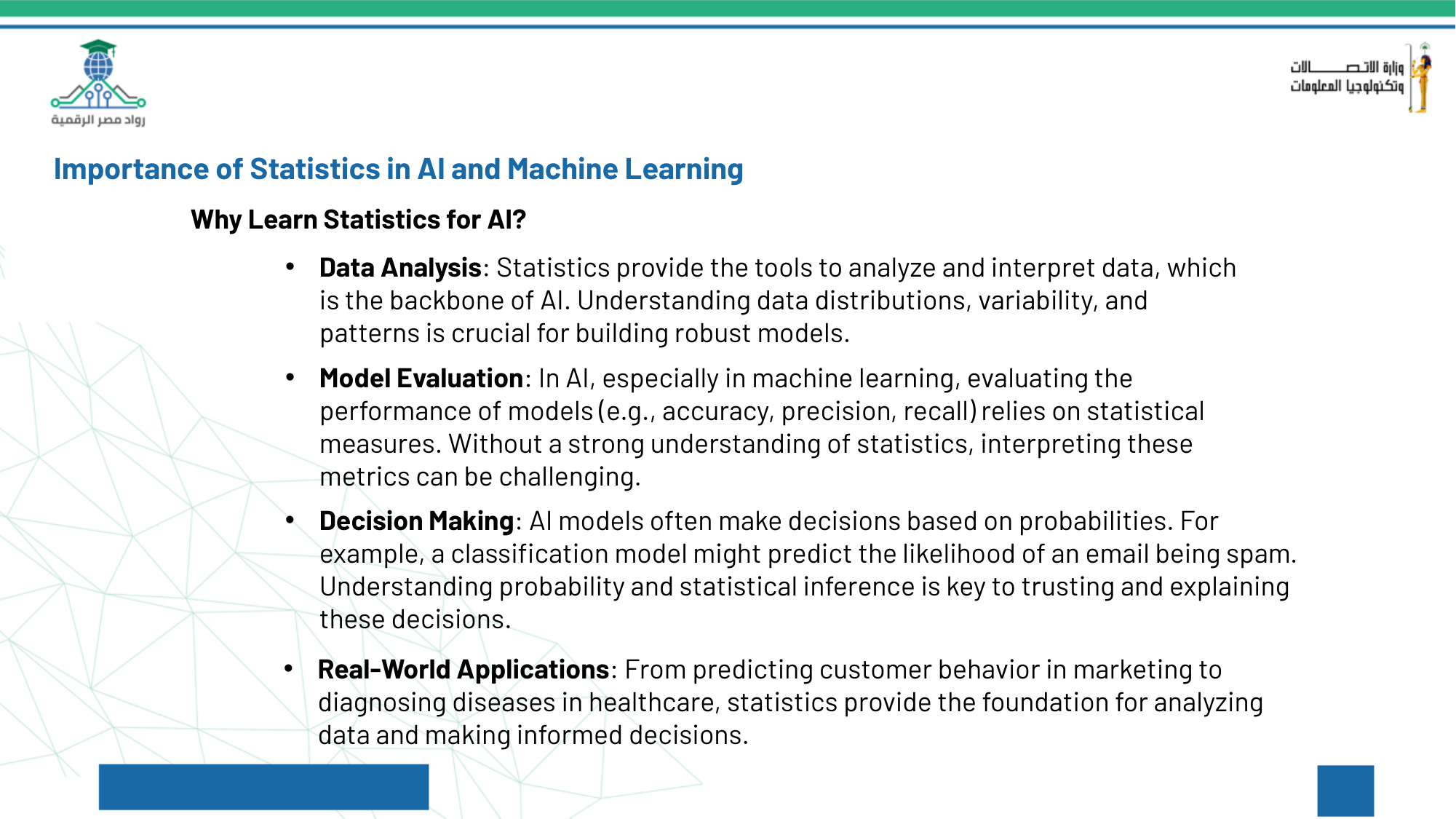

Importance of Statistics in AI and Machine Learning
Why Learn Statistics for AI?
Data Analysis: Statistics provide the tools to analyze and interpret data, which is the backbone of AI. Understanding data distributions, variability, and patterns is crucial for building robust models.
Model Evaluation: In AI, especially in machine learning, evaluating the performance of models (e.g., accuracy, precision, recall) relies on statistical measures. Without a strong understanding of statistics, interpreting these metrics can be challenging.
Decision Making: AI models often make decisions based on probabilities. For example, a classification model might predict the likelihood of an email being spam. Understanding probability and statistical inference is key to trusting and explaining these decisions.
Real-World Applications: From predicting customer behavior in marketing to diagnosing diseases in healthcare, statistics provide the foundation for analyzing data and making informed decisions.